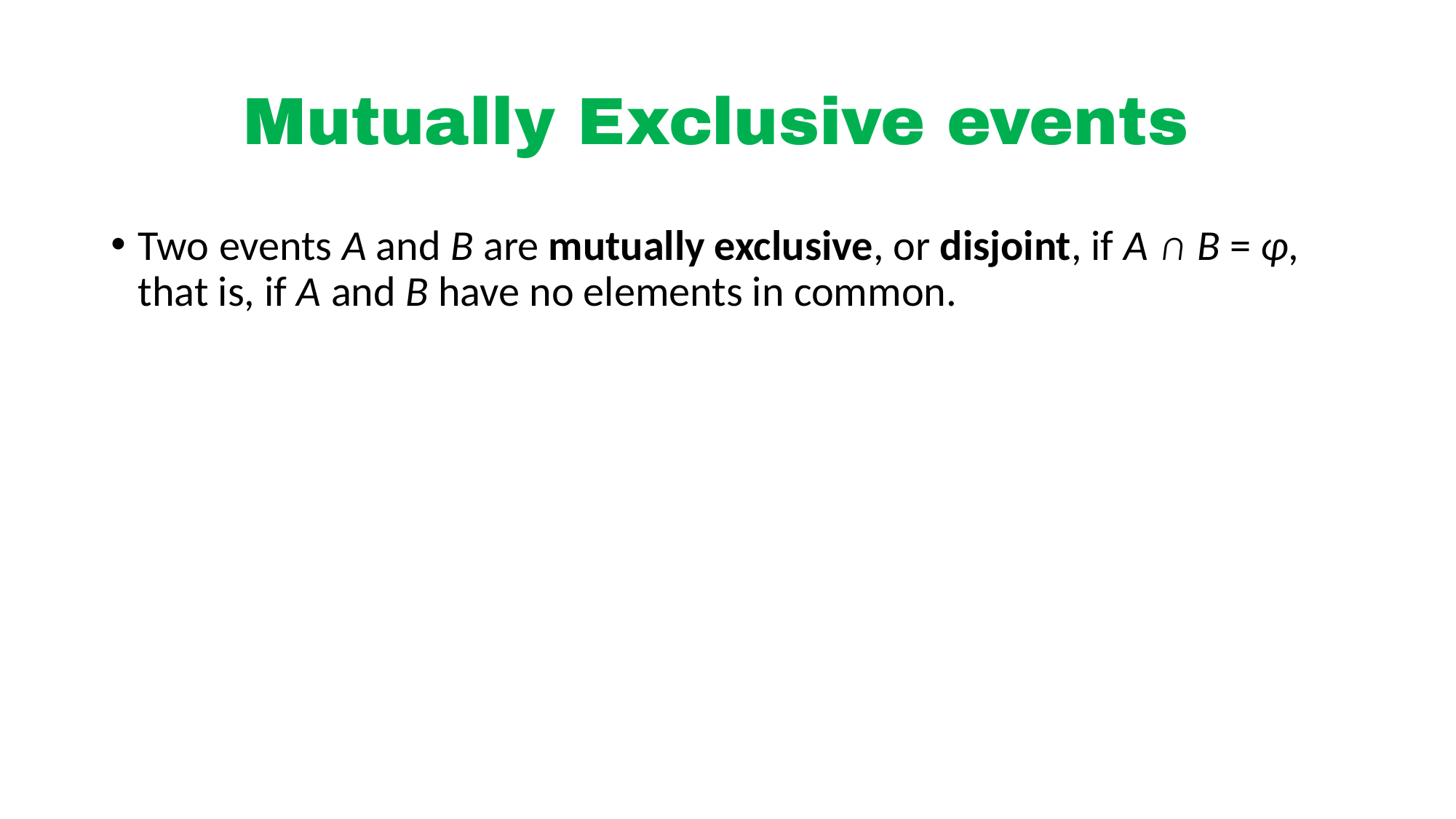

# Mutually Exclusive events
Two events A and B are mutually exclusive, or disjoint, if A ∩ B = φ, that is, if A and B have no elements in common.